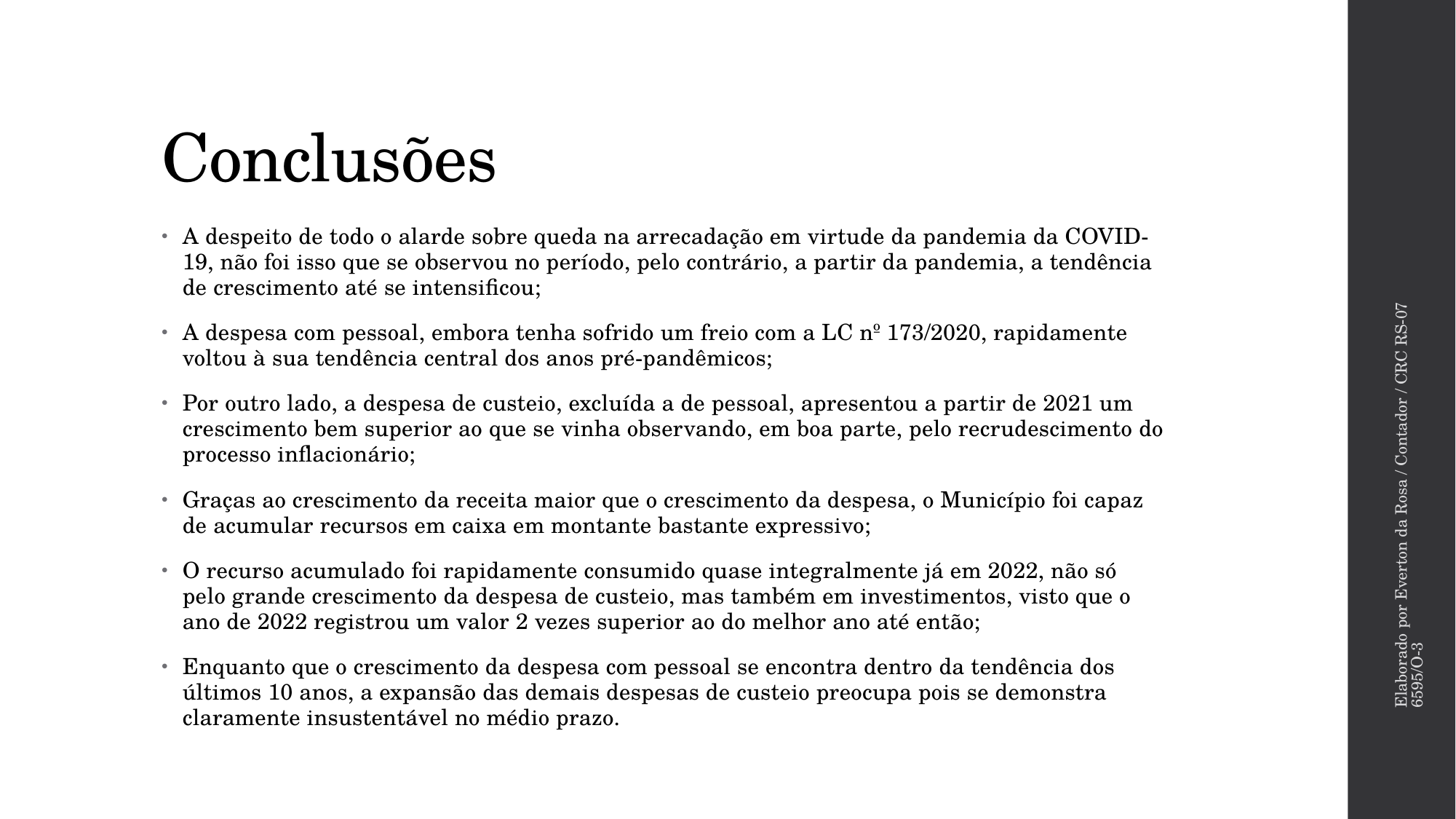

# Conclusões
A despeito de todo o alarde sobre queda na arrecadação em virtude da pandemia da COVID-19, não foi isso que se observou no período, pelo contrário, a partir da pandemia, a tendência de crescimento até se intensificou;
A despesa com pessoal, embora tenha sofrido um freio com a LC nº 173/2020, rapidamente voltou à sua tendência central dos anos pré-pandêmicos;
Por outro lado, a despesa de custeio, excluída a de pessoal, apresentou a partir de 2021 um crescimento bem superior ao que se vinha observando, em boa parte, pelo recrudescimento do processo inflacionário;
Graças ao crescimento da receita maior que o crescimento da despesa, o Município foi capaz de acumular recursos em caixa em montante bastante expressivo;
O recurso acumulado foi rapidamente consumido quase integralmente já em 2022, não só pelo grande crescimento da despesa de custeio, mas também em investimentos, visto que o ano de 2022 registrou um valor 2 vezes superior ao do melhor ano até então;
Enquanto que o crescimento da despesa com pessoal se encontra dentro da tendência dos últimos 10 anos, a expansão das demais despesas de custeio preocupa pois se demonstra claramente insustentável no médio prazo.
Elaborado por Everton da Rosa / Contador / CRC RS-076595/O-3